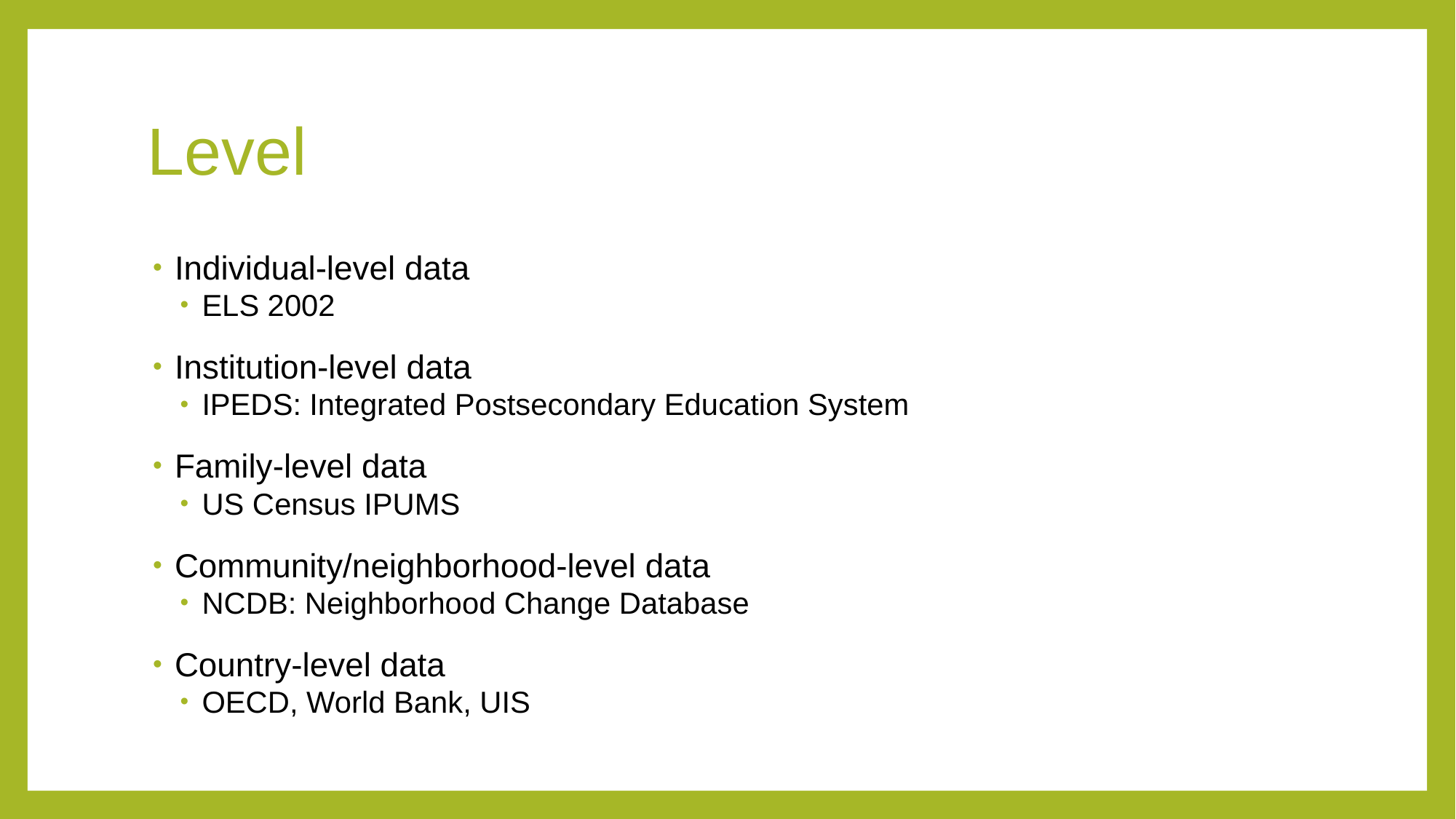

# Level
Individual-level data
ELS 2002
Institution-level data
IPEDS: Integrated Postsecondary Education System
Family-level data
US Census IPUMS
Community/neighborhood-level data
NCDB: Neighborhood Change Database
Country-level data
OECD, World Bank, UIS